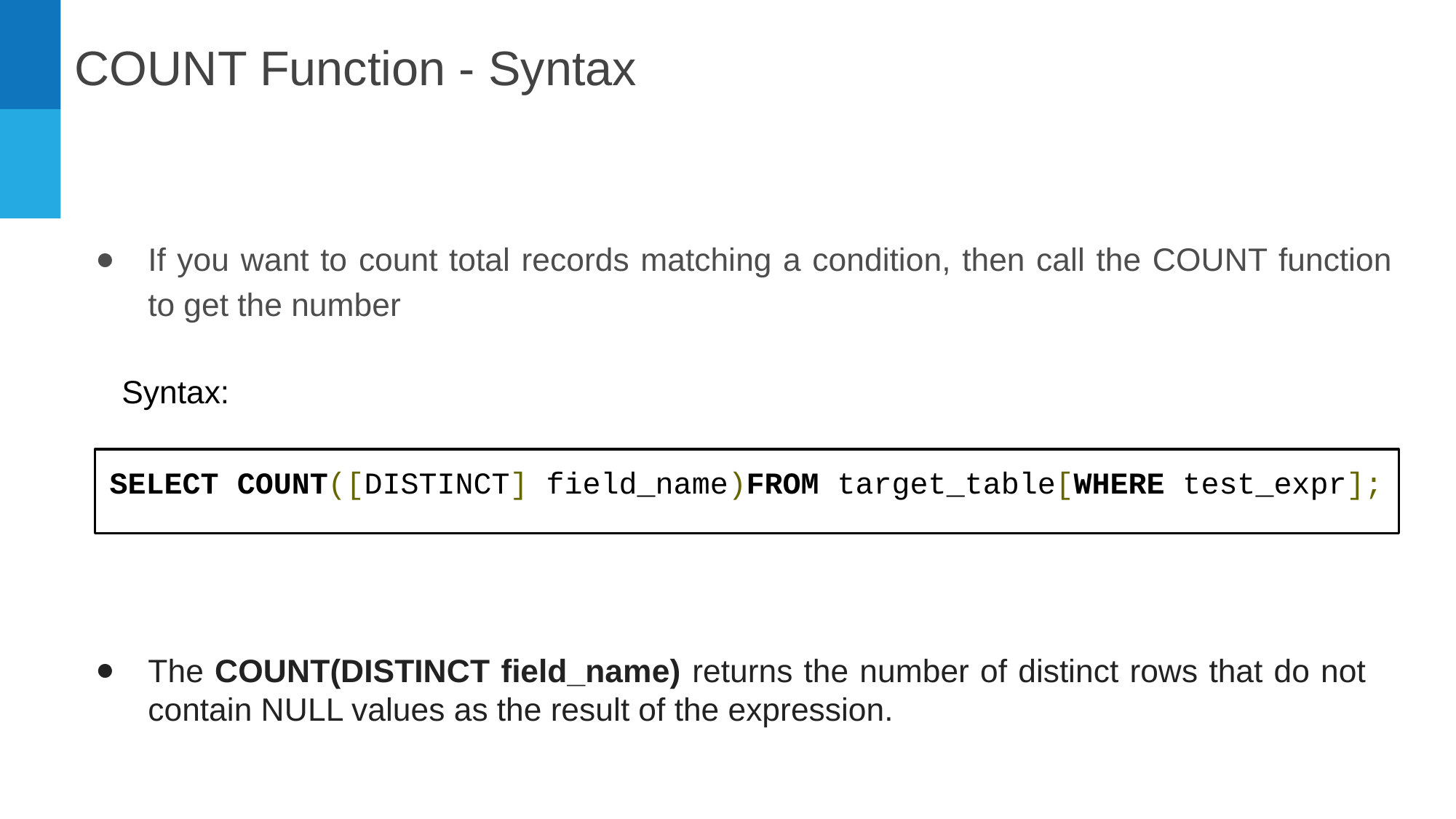

COUNT Function - Syntax

If you want to count total records matching a condition, then call the COUNT function to get the number

Syntax:
SELECT COUNT([DISTINCT] field_name)FROM target_table[WHERE test_expr];
The COUNT(DISTINCT field_name) returns the number of distinct rows that do not contain NULL values as the result of the expression.